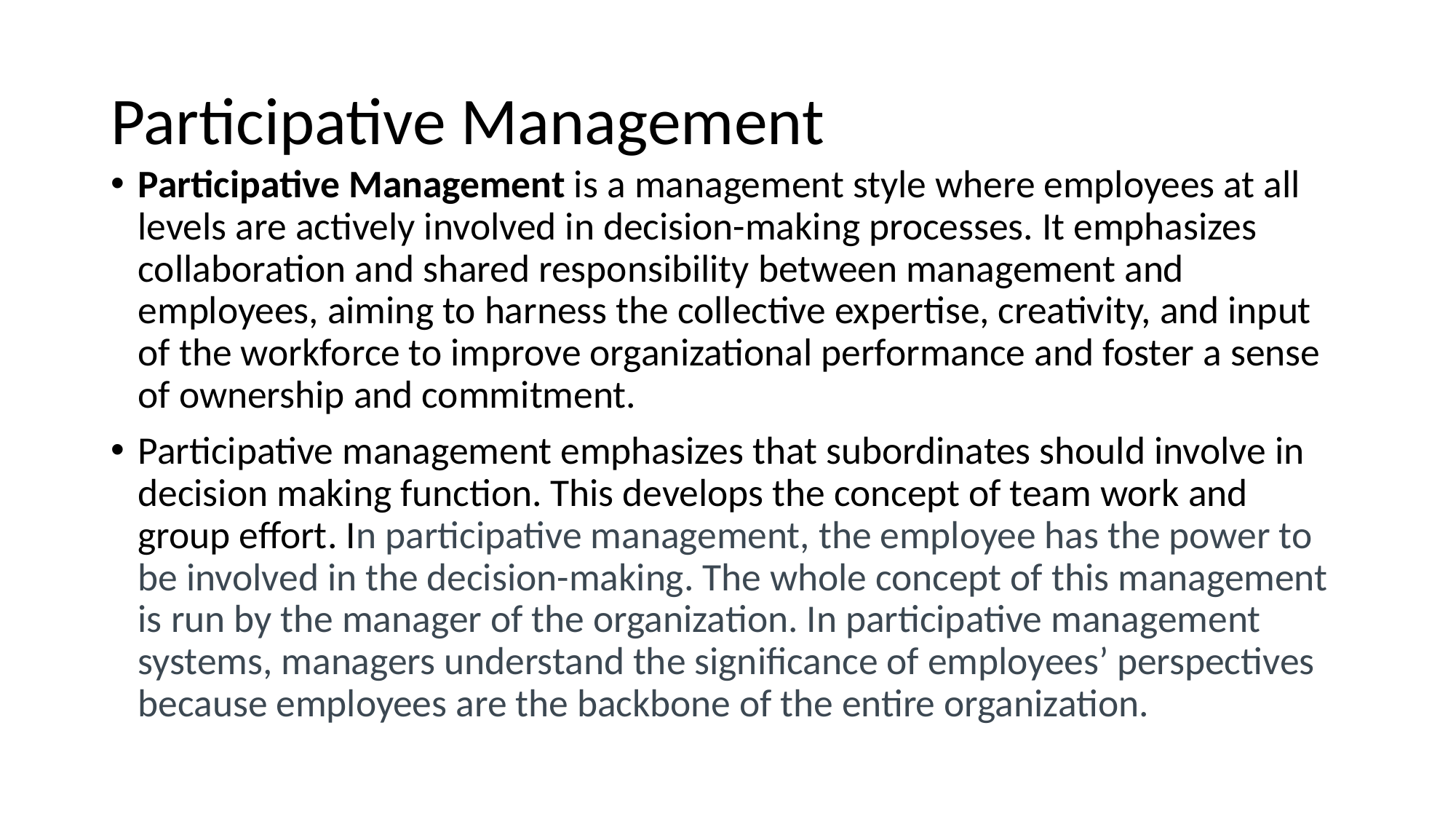

# Participative Management
Participative Management is a management style where employees at all levels are actively involved in decision-making processes. It emphasizes collaboration and shared responsibility between management and employees, aiming to harness the collective expertise, creativity, and input of the workforce to improve organizational performance and foster a sense of ownership and commitment.
Participative management emphasizes that subordinates should involve in decision making function. This develops the concept of team work and group effort. In participative management, the employee has the power to be involved in the decision-making. The whole concept of this management is run by the manager of the organization. In participative management systems, managers understand the significance of employees’ perspectives because employees are the backbone of the entire organization.